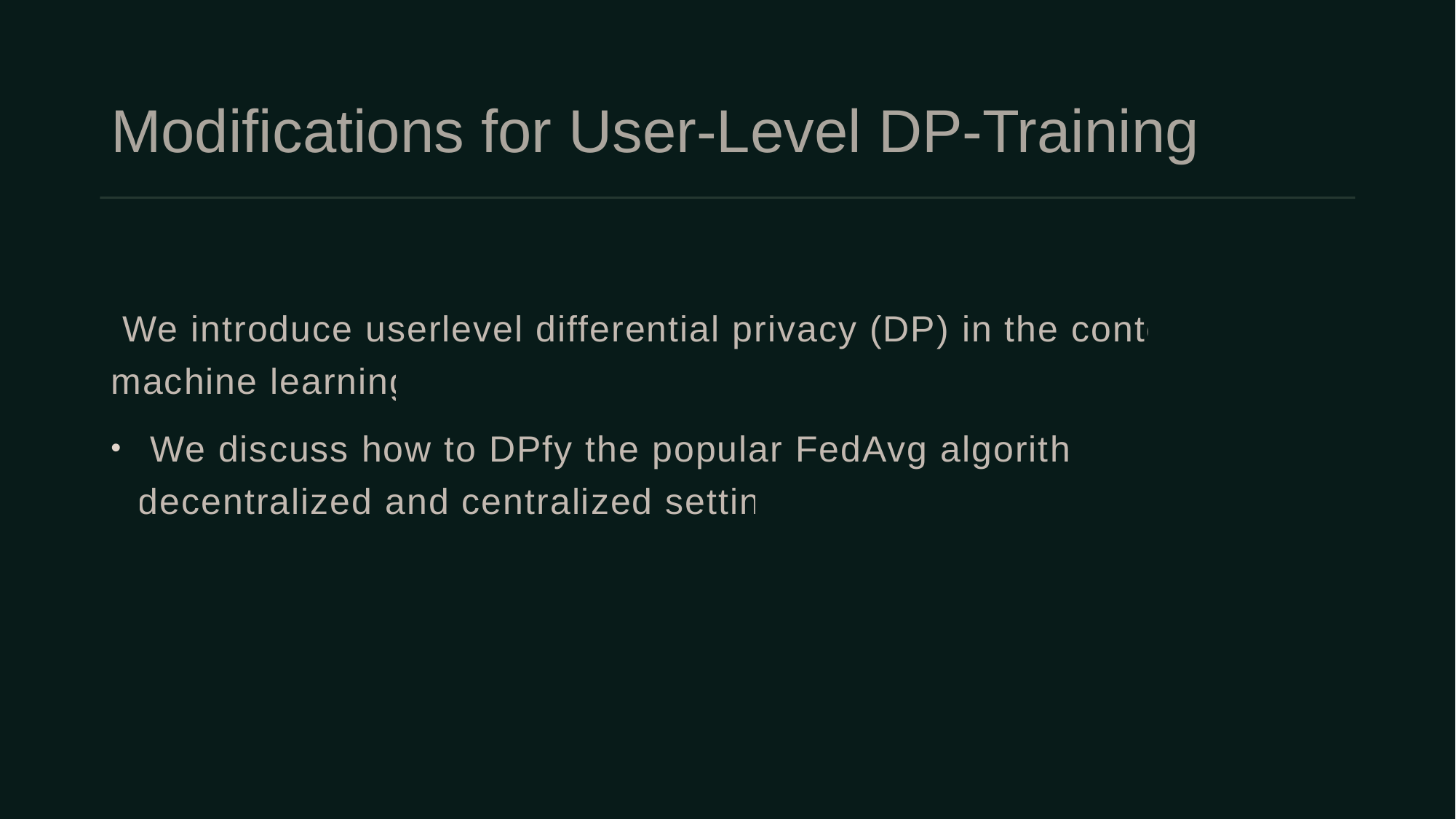

# Modifications for User-Level DP-Training
 We introduce userlevel differential privacy (DP) in the context of machine learning.
 We discuss how to DPfy the popular FedAvg algorithm in decentralized and centralized settings.